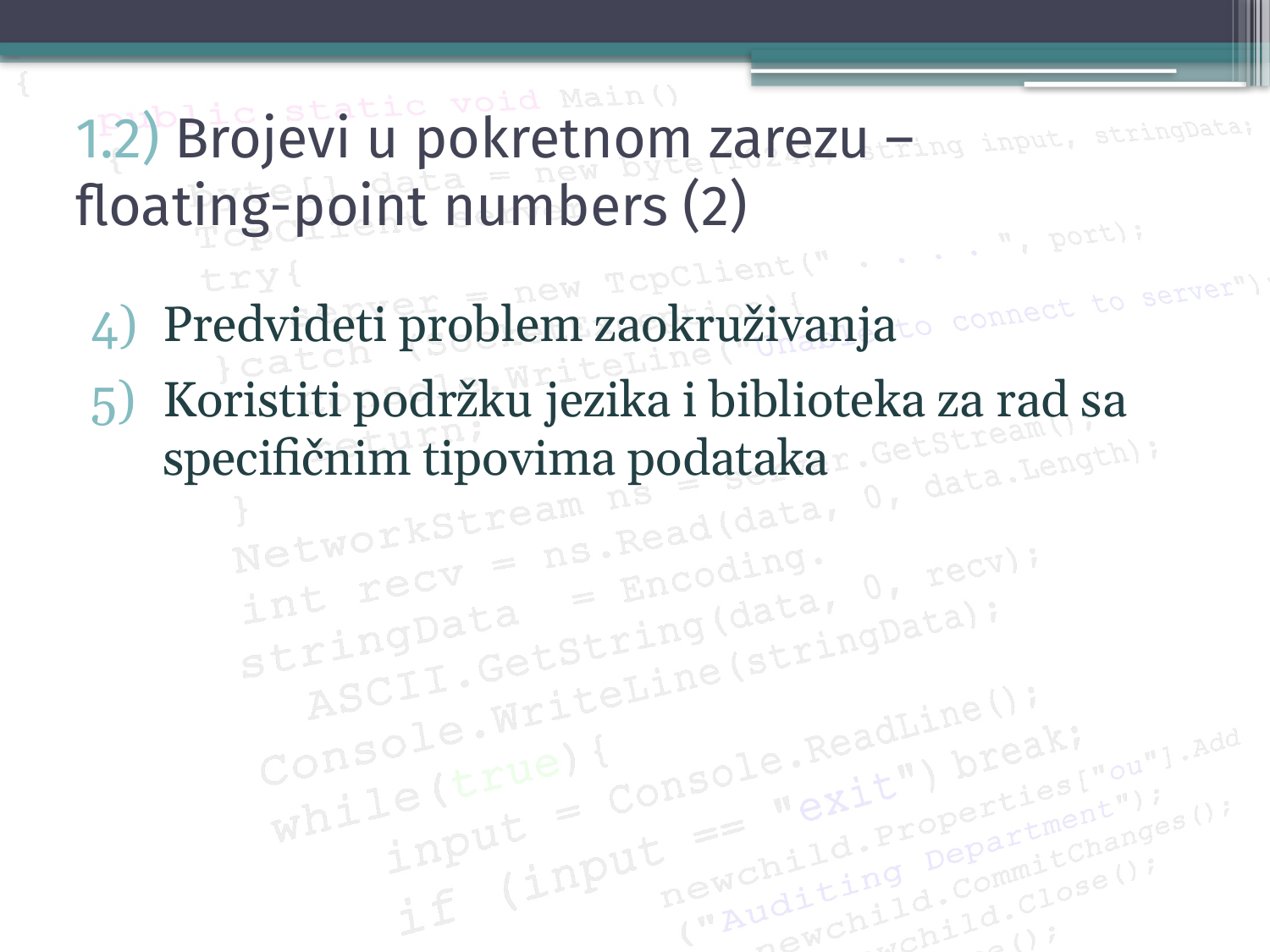

# 1.2) Brojevi u pokretnom zarezu –    	floating-point numbers (2)
Predvideti problem zaokruživanja
Koristiti podržku jezika i biblioteka za rad sa specifičnim tipovima podataka